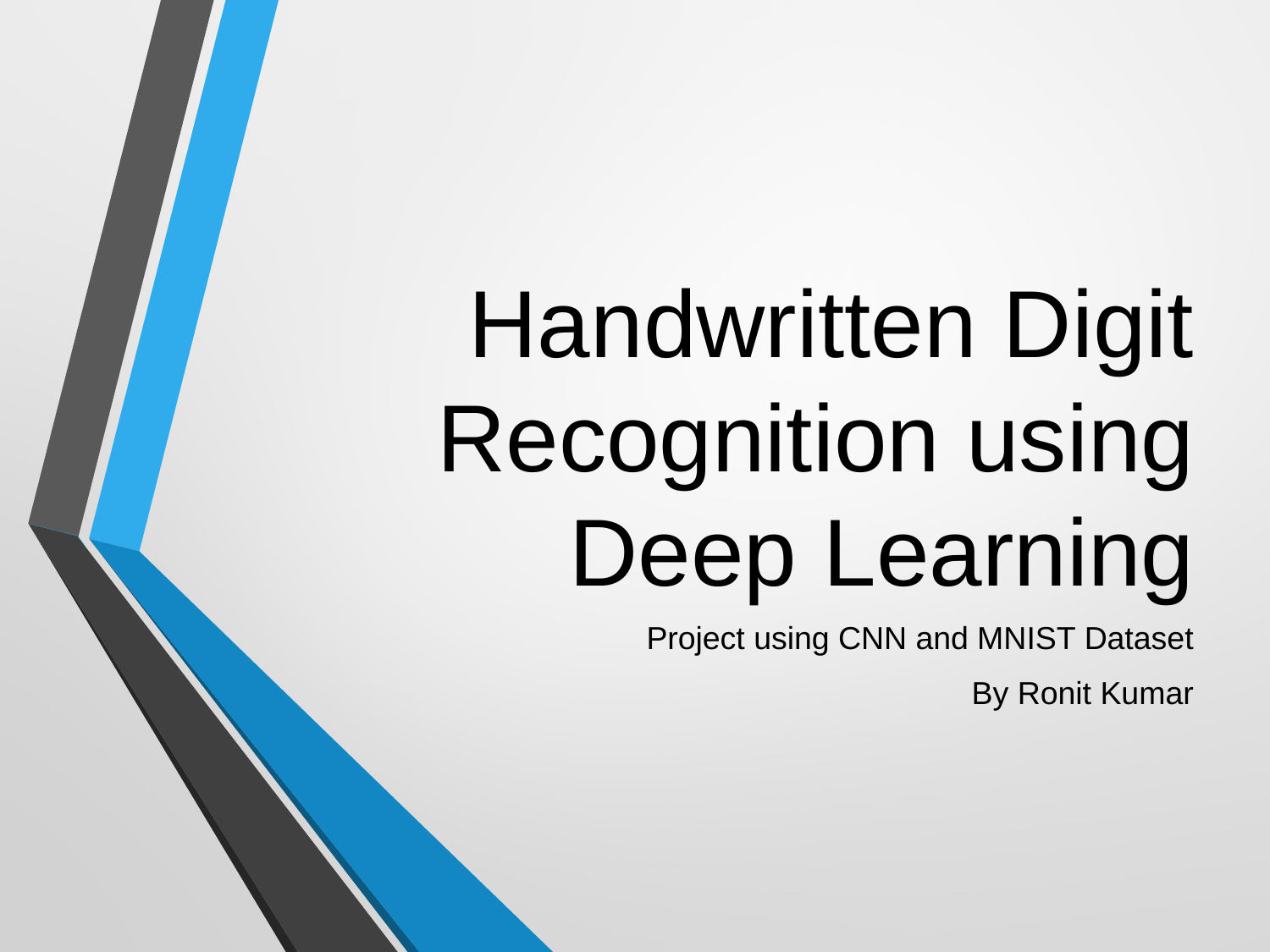

# Handwritten Digit Recognition using Deep Learning
Project using CNN and MNIST Dataset
By Ronit Kumar